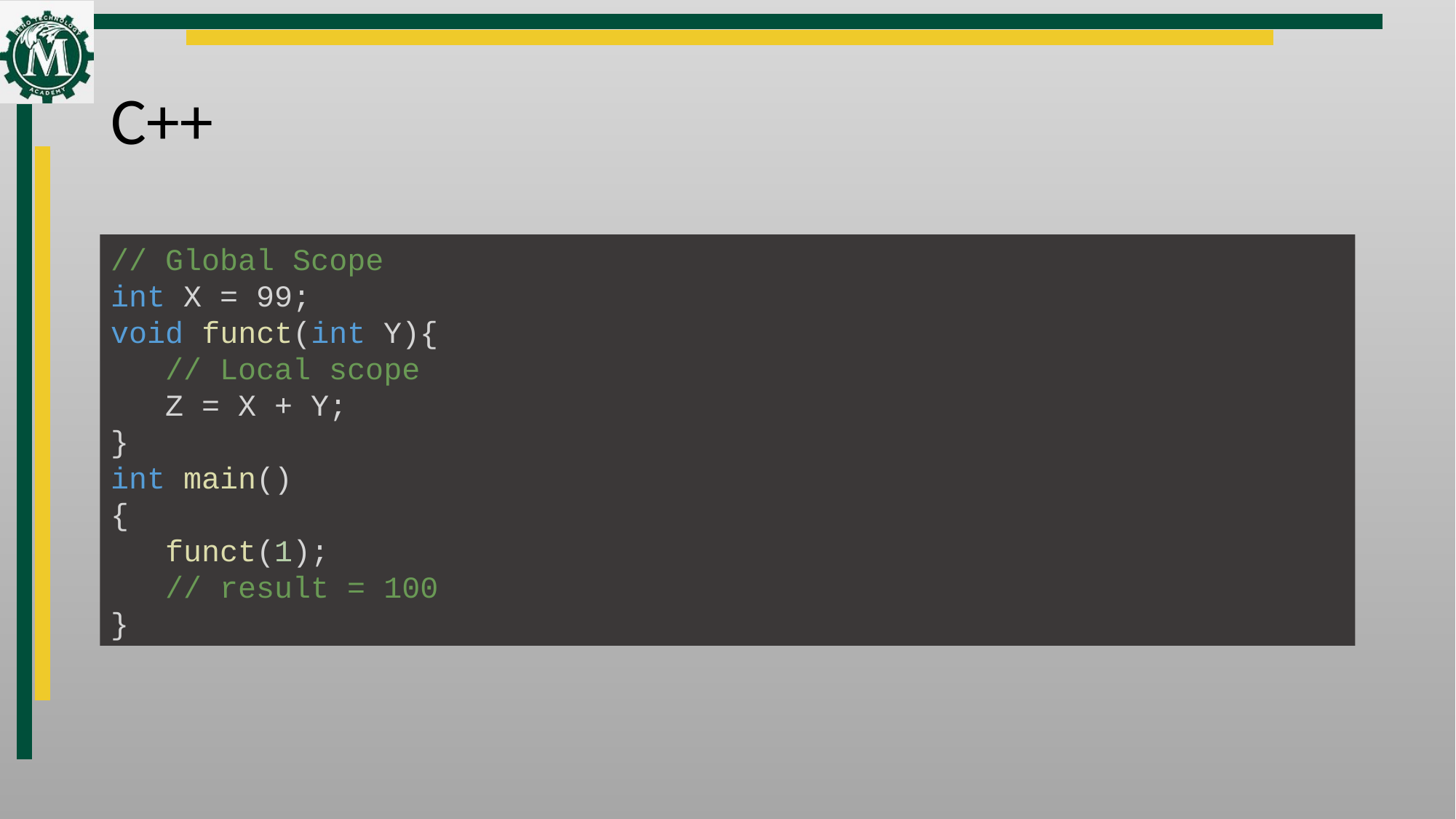

# C++
// Global Scope
int X = 99;
void funct(int Y){
// Local scope
Z = X + Y;
}
int main()
{
   funct(1);
// result = 100
}
The Python Way: